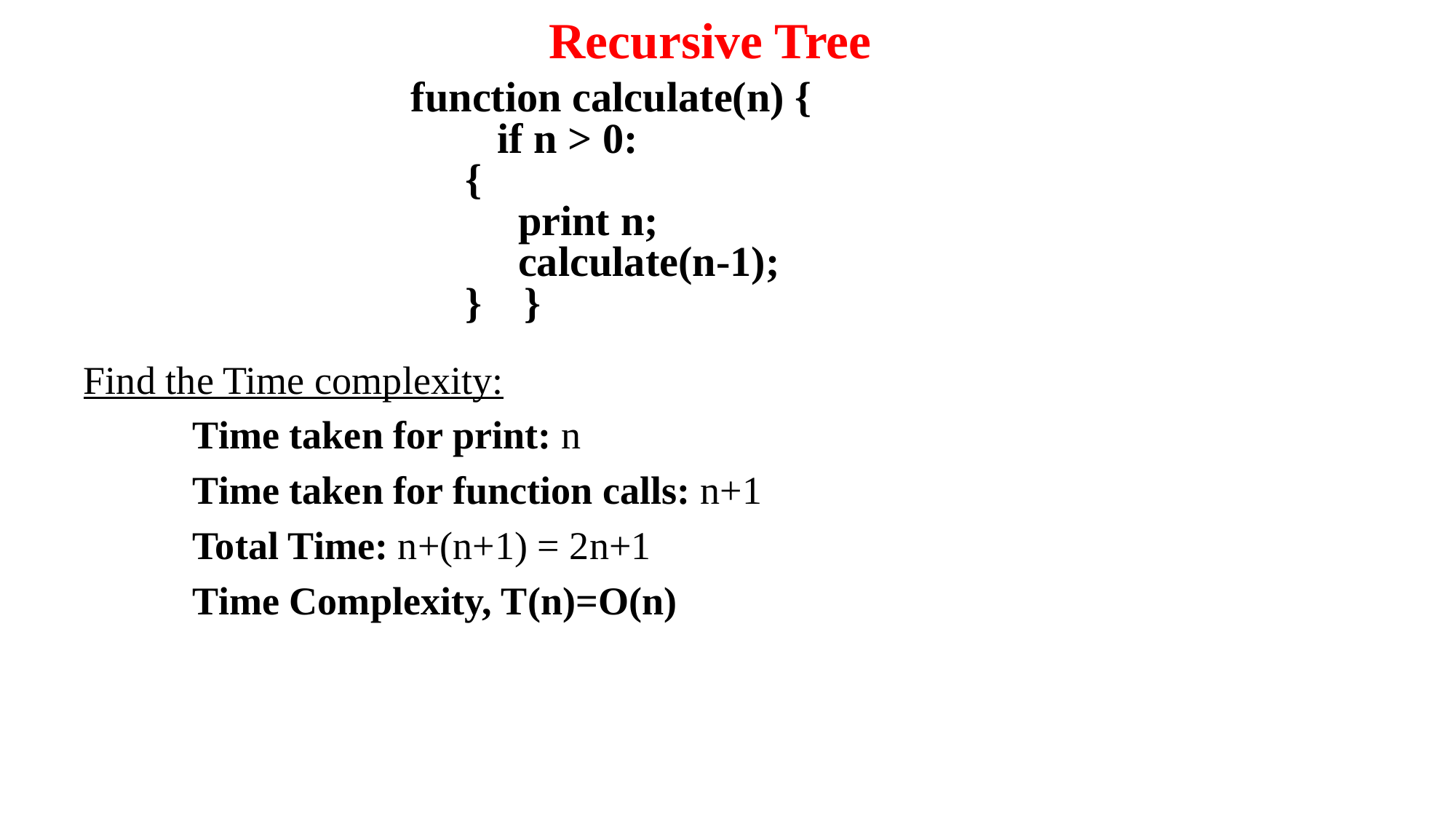

# Recursive Tree
			function calculate(n) {
   if n > 0:
{
     print n;
     calculate(n-1);
}    }

Find the Time complexity:
	Time taken for print: n
	Time taken for function calls: n+1
	Total Time: n+(n+1) = 2n+1
	Time Complexity, T(n)=O(n)